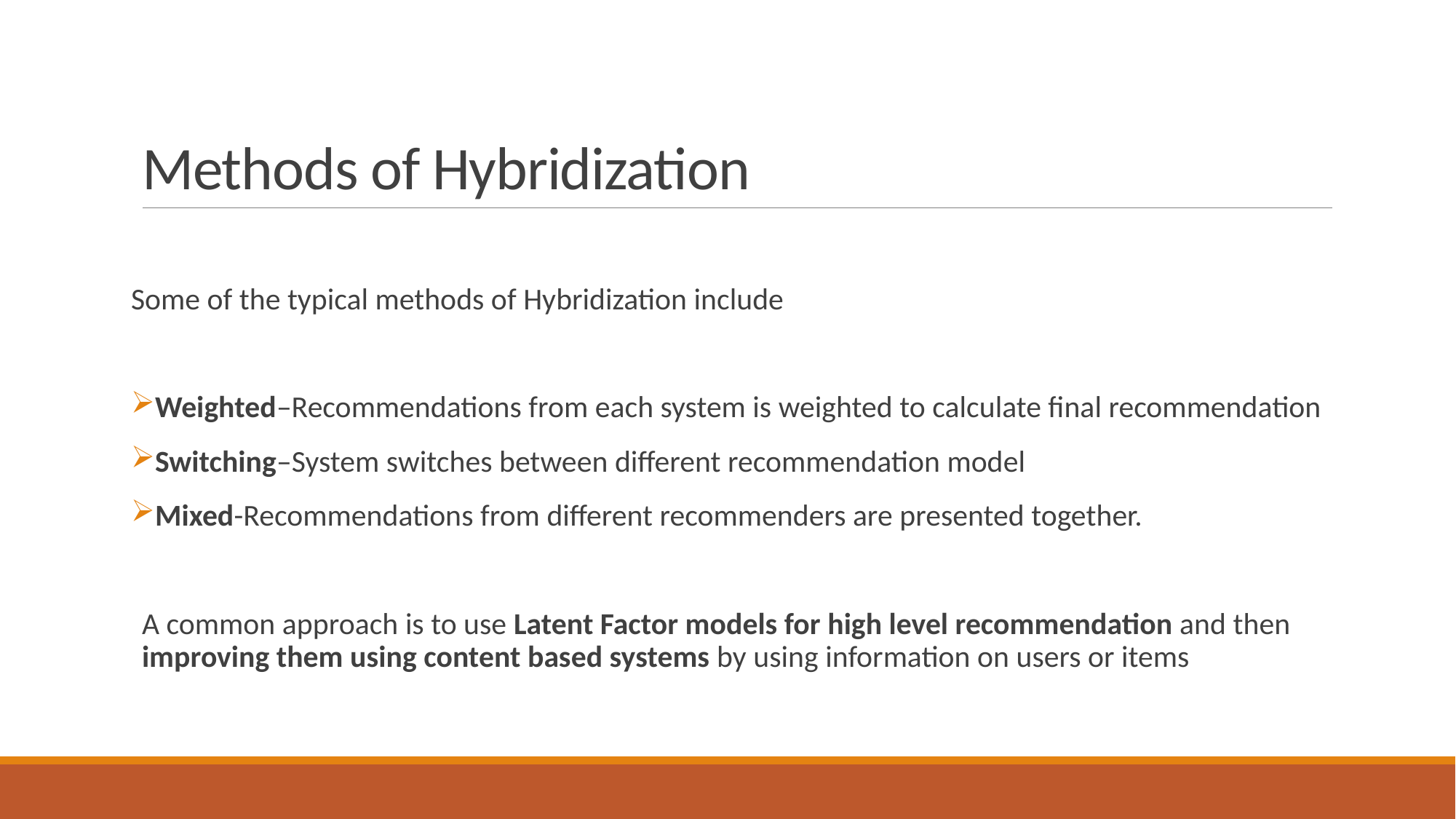

# Methods of Hybridization

Some of the typical methods of Hybridization include

Weighted–Recommendations from each system is weighted to calculate final recommendation
Switching–System switches between different recommendation model
Mixed-Recommendations from different recommenders are presented together.

A common approach is to use Latent Factor models for high level recommendation and then improving them using content based systems by using information on users or items